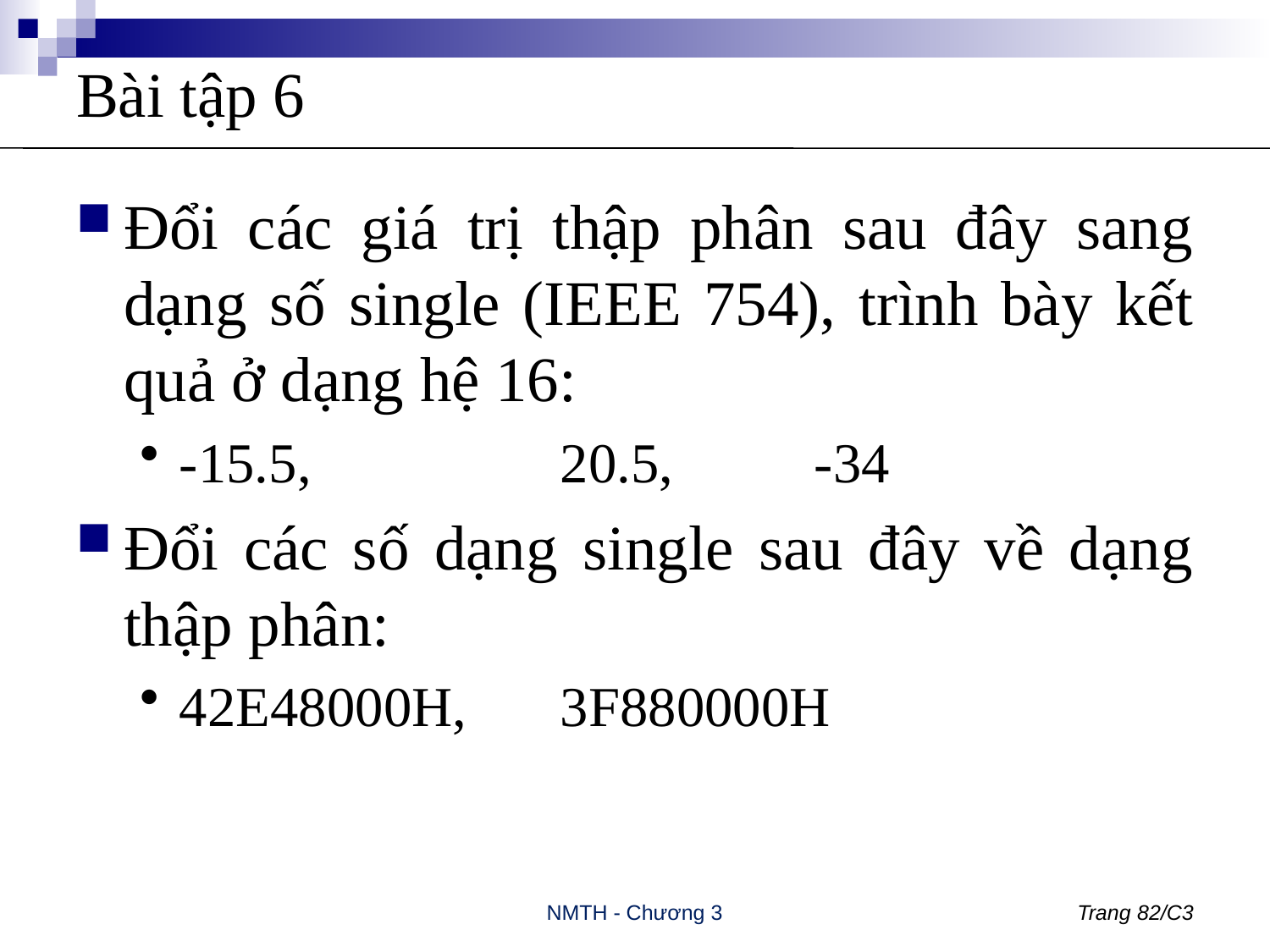

# Bài tập 6

Đổi các giá trị thập phân sau đây sang dạng số single (IEEE 754), trình bày kết quả ở dạng hệ 16:
-15.5, 		20.5, 	-34
Đổi các số dạng single sau đây về dạng thập phân:
42E48000H,	3F880000H
NMTH - Chương 3
Trang 82/C3